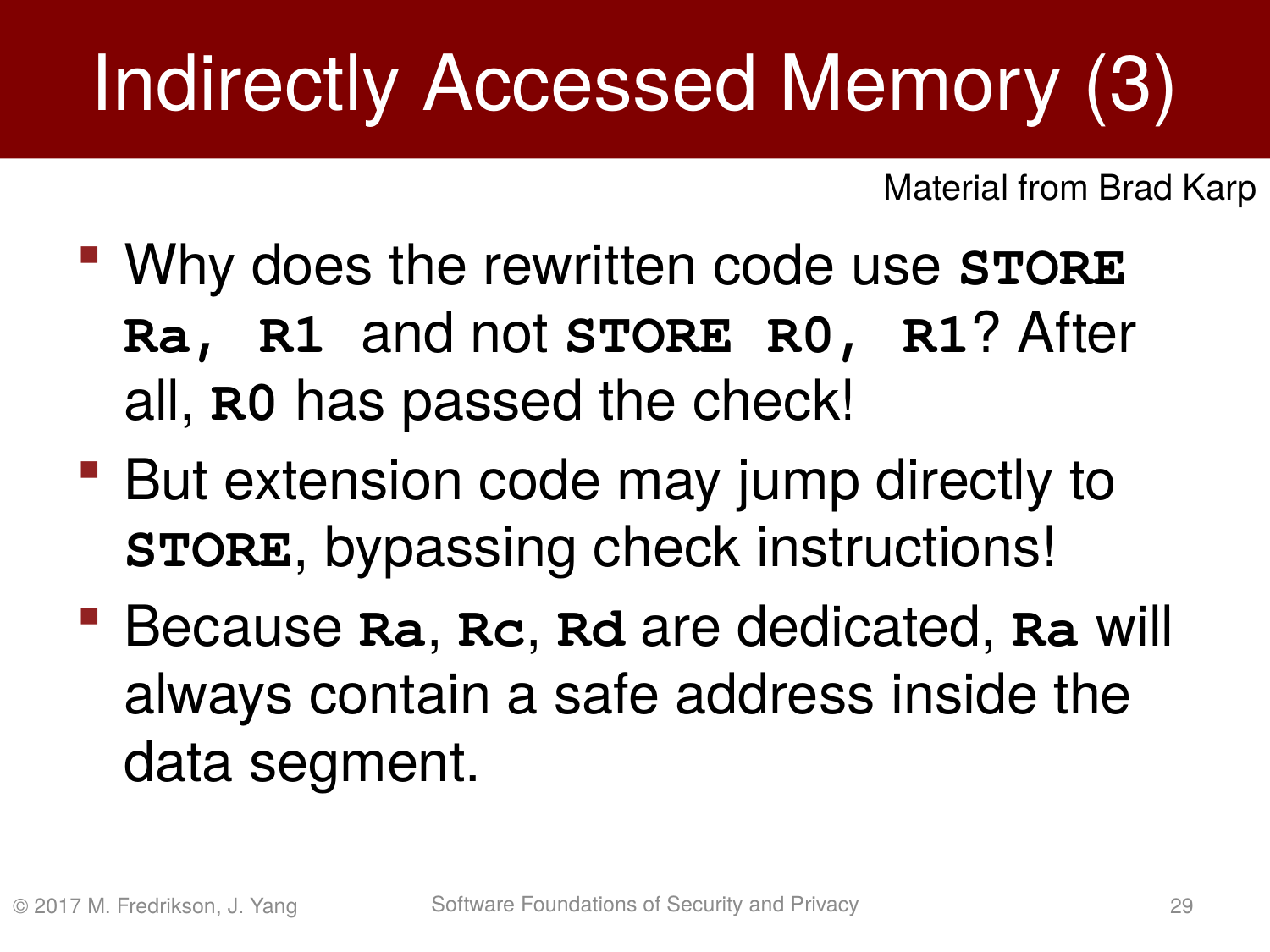

# Indirectly Accessed Memory (3)
Material from Brad Karp
Why does the rewritten code use STORE Ra, R1 and not STORE R0, R1? After all, R0 has passed the check!
But extension code may jump directly to STORE, bypassing check instructions!
Because Ra, Rc, Rd are dedicated, Ra will always contain a safe address inside the data segment.
© 2017 M. Fredrikson, J. Yang
29